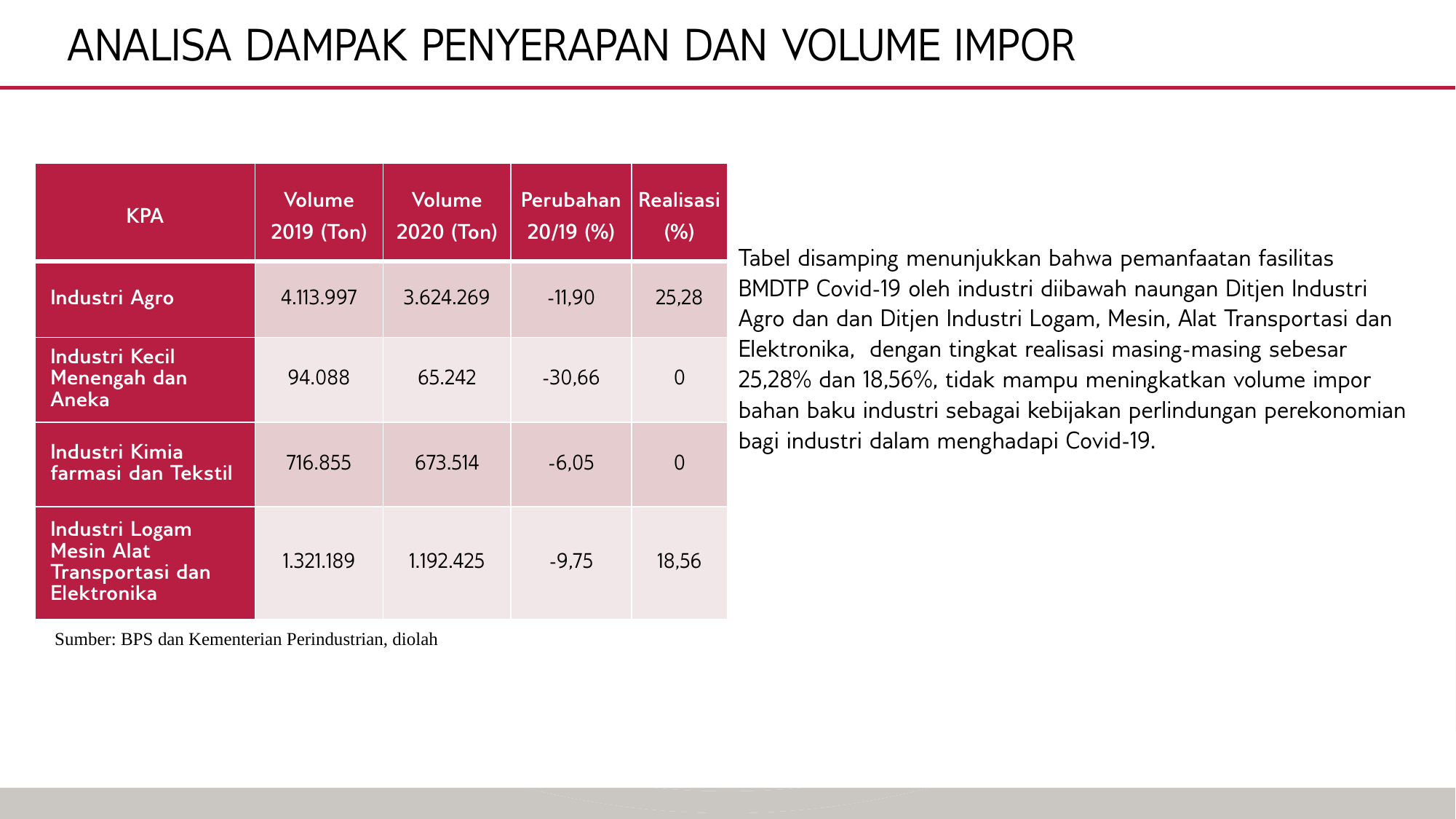

# Analisa Dampak penyerapan dan volume impor
| KPA | Volume 2019 (Ton) | Volume 2020 (Ton) | Perubahan 20/19 (%) | Realisasi (%) |
| --- | --- | --- | --- | --- |
| Industri Agro | 4.113.997 | 3.624.269 | -11,90 | 25,28 |
| Industri Kecil Menengah dan Aneka | 94.088 | 65.242 | -30,66 | 0 |
| Industri Kimia farmasi dan Tekstil | 716.855 | 673.514 | -6,05 | 0 |
| Industri Logam Mesin Alat Transportasi dan Elektronika | 1.321.189 | 1.192.425 | -9,75 | 18,56 |
Tabel disamping menunjukkan bahwa pemanfaatan fasilitas BMDTP Covid-19 oleh industri diibawah naungan Ditjen Industri Agro dan dan Ditjen Industri Logam, Mesin, Alat Transportasi dan Elektronika,  dengan tingkat realisasi masing-masing sebesar 25,28% dan 18,56%, tidak mampu meningkatkan volume impor bahan baku industri sebagai kebijakan perlindungan perekonomian bagi industri dalam menghadapi Covid-19.
Sumber: BPS dan Kementerian Perindustrian, diolah